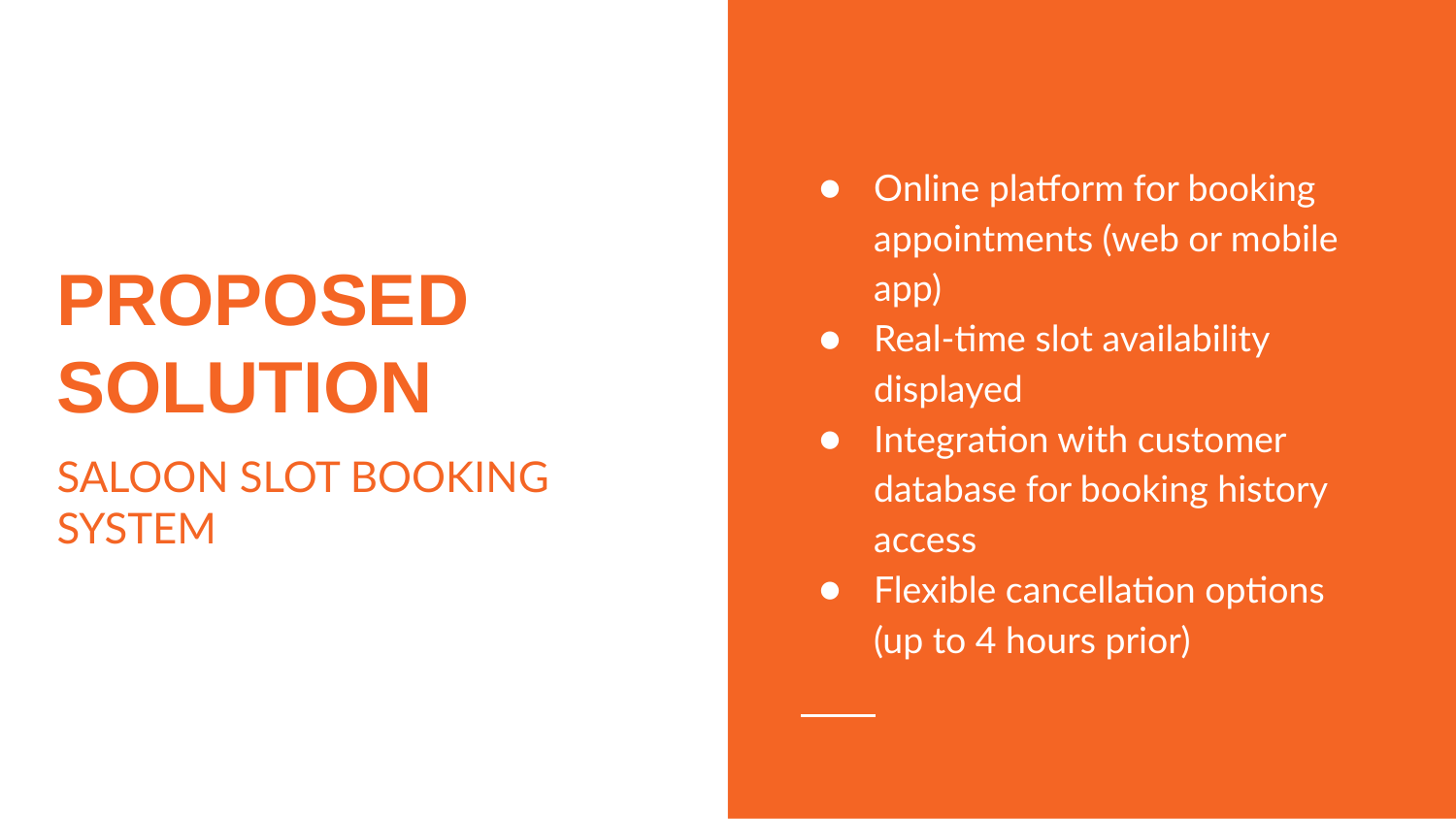

Online platform for booking appointments (web or mobile app)
Real-time slot availability displayed
Integration with customer database for booking history access
Flexible cancellation options (up to 4 hours prior)
# PROPOSED SOLUTION

SALOON SLOT BOOKING SYSTEM